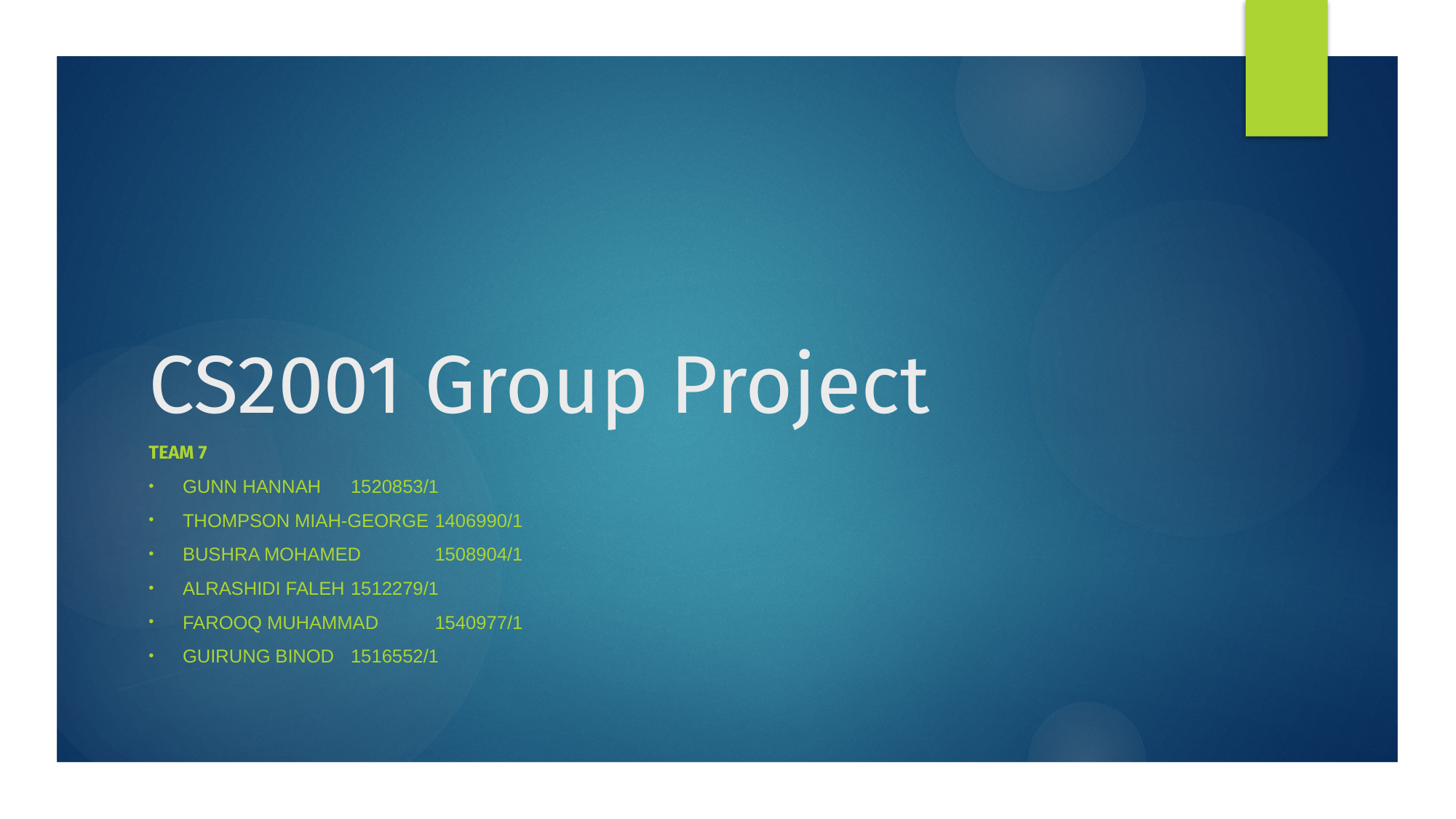

# CS2001 Group Project
Team 7
Gunn Hannah 			1520853/1
THOMPSON MIAH-GEORGE	1406990/1
BUSHRA Mohamed			1508904/1
ALRASHIDI FALEH			1512279/1
FAROOQ MUHAMMAD		1540977/1
GUIRUNG BINOD			1516552/1